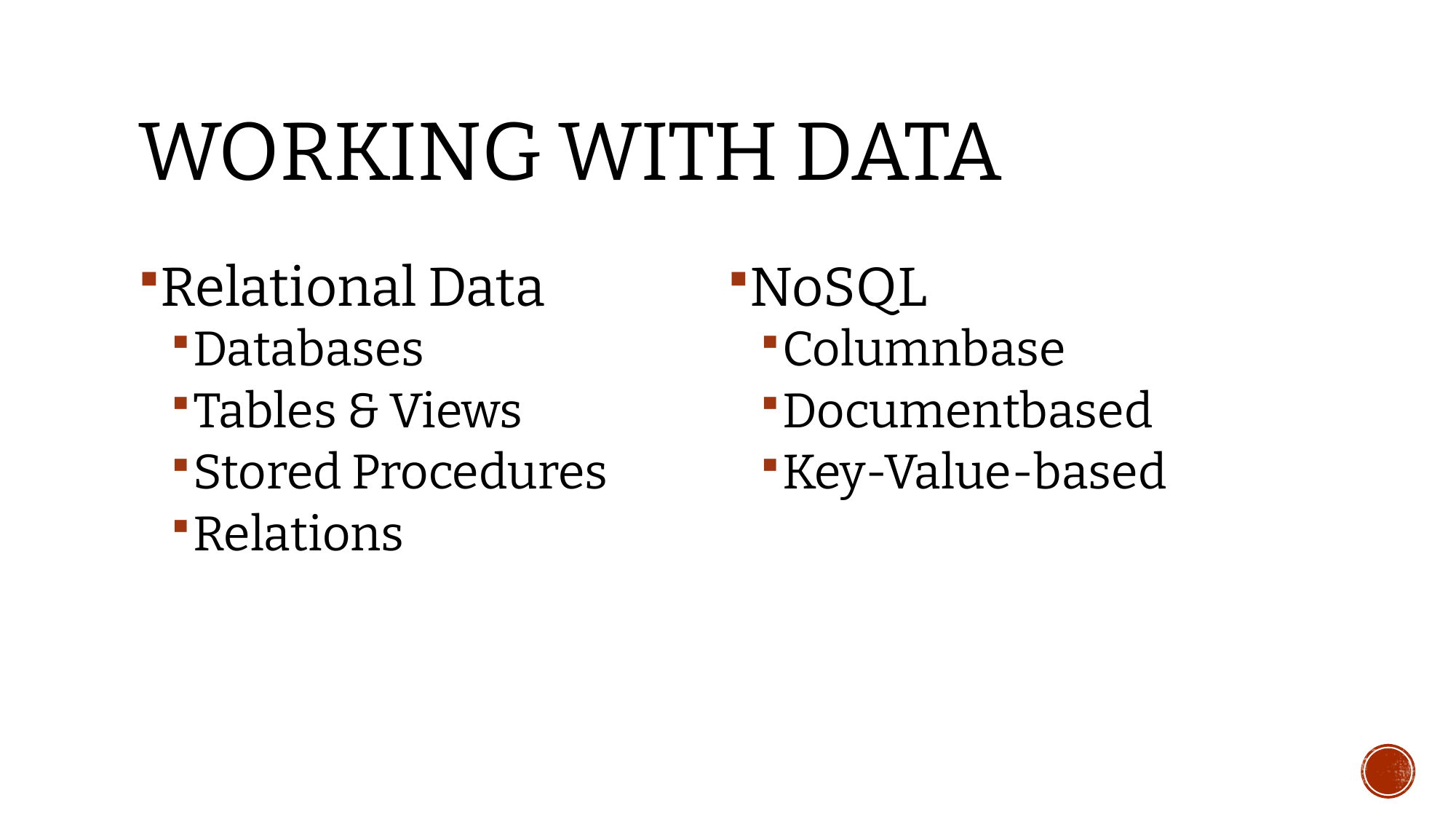

# Working with Data
Relational Data
Databases
Tables & Views
Stored Procedures
Relations

NoSQL
Columnbase
Documentbased
Key-Value-based